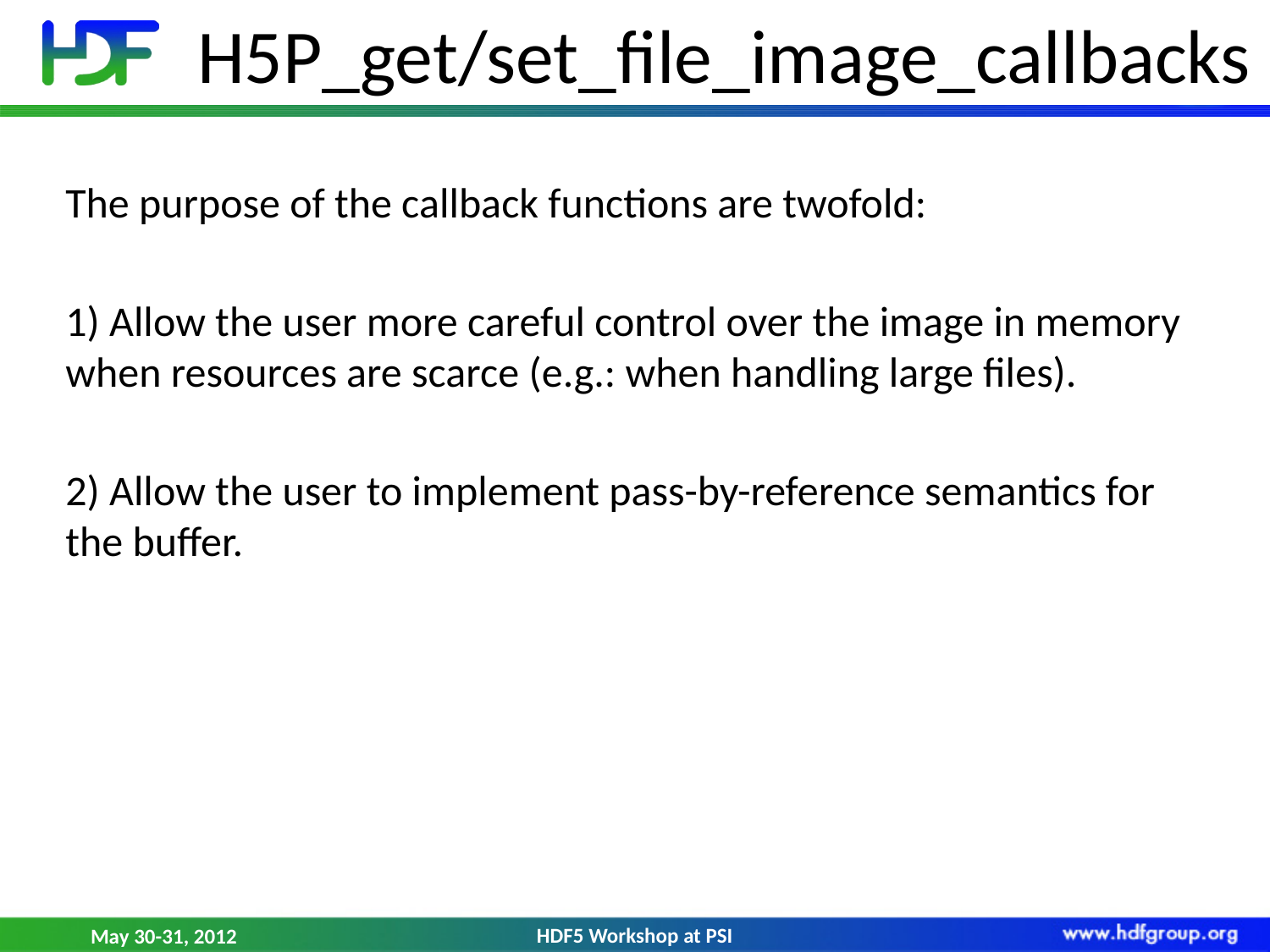

# H5P_get/set_file_image_callbacks
The purpose of the callback functions are twofold:

1) Allow the user more careful control over the image in memory when resources are scarce (e.g.: when handling large files).

2) Allow the user to implement pass-by-reference semantics for the buffer.